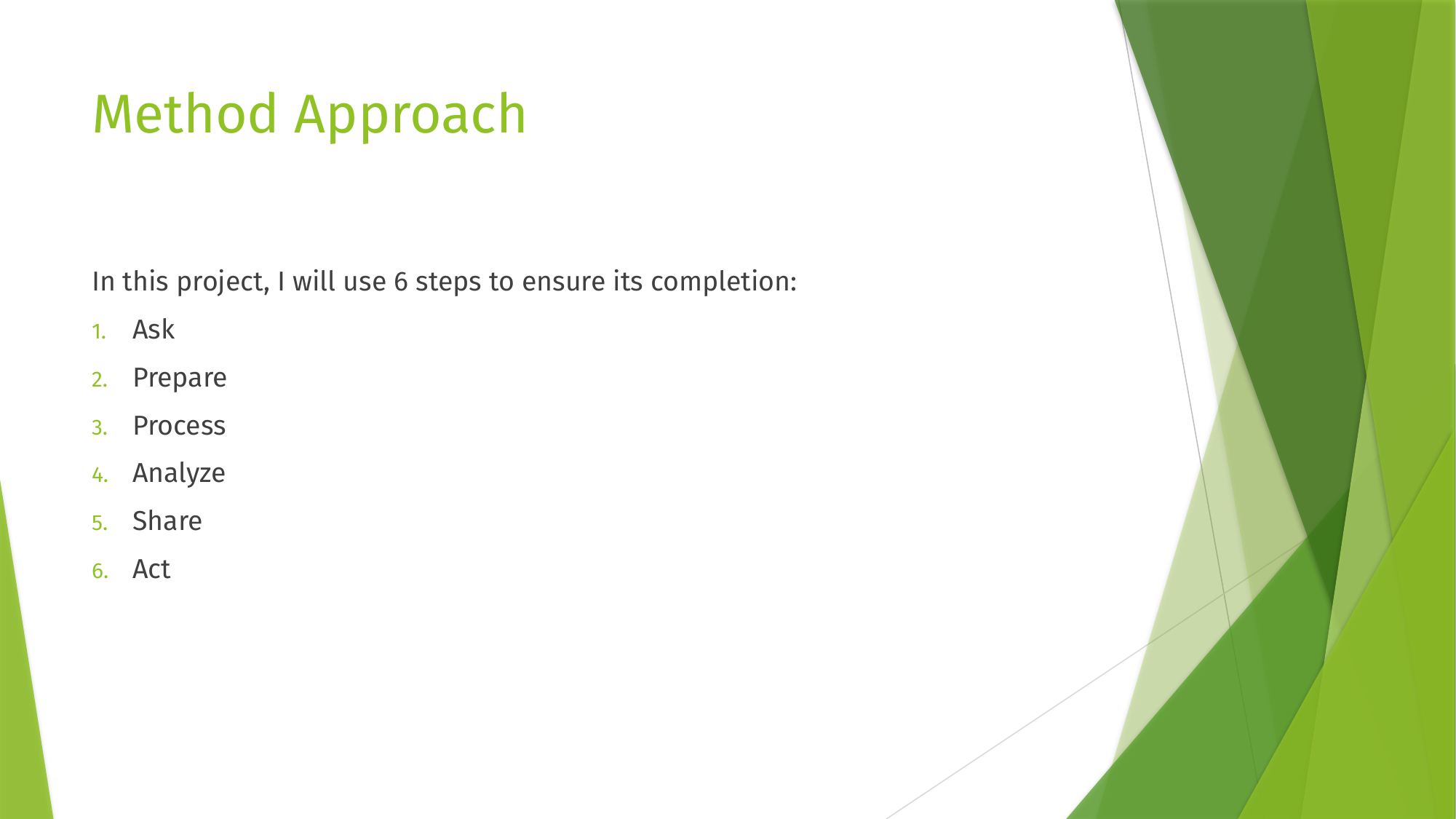

# Method Approach
In this project, I will use 6 steps to ensure its completion:
Ask
Prepare
Process
Analyze
Share
Act